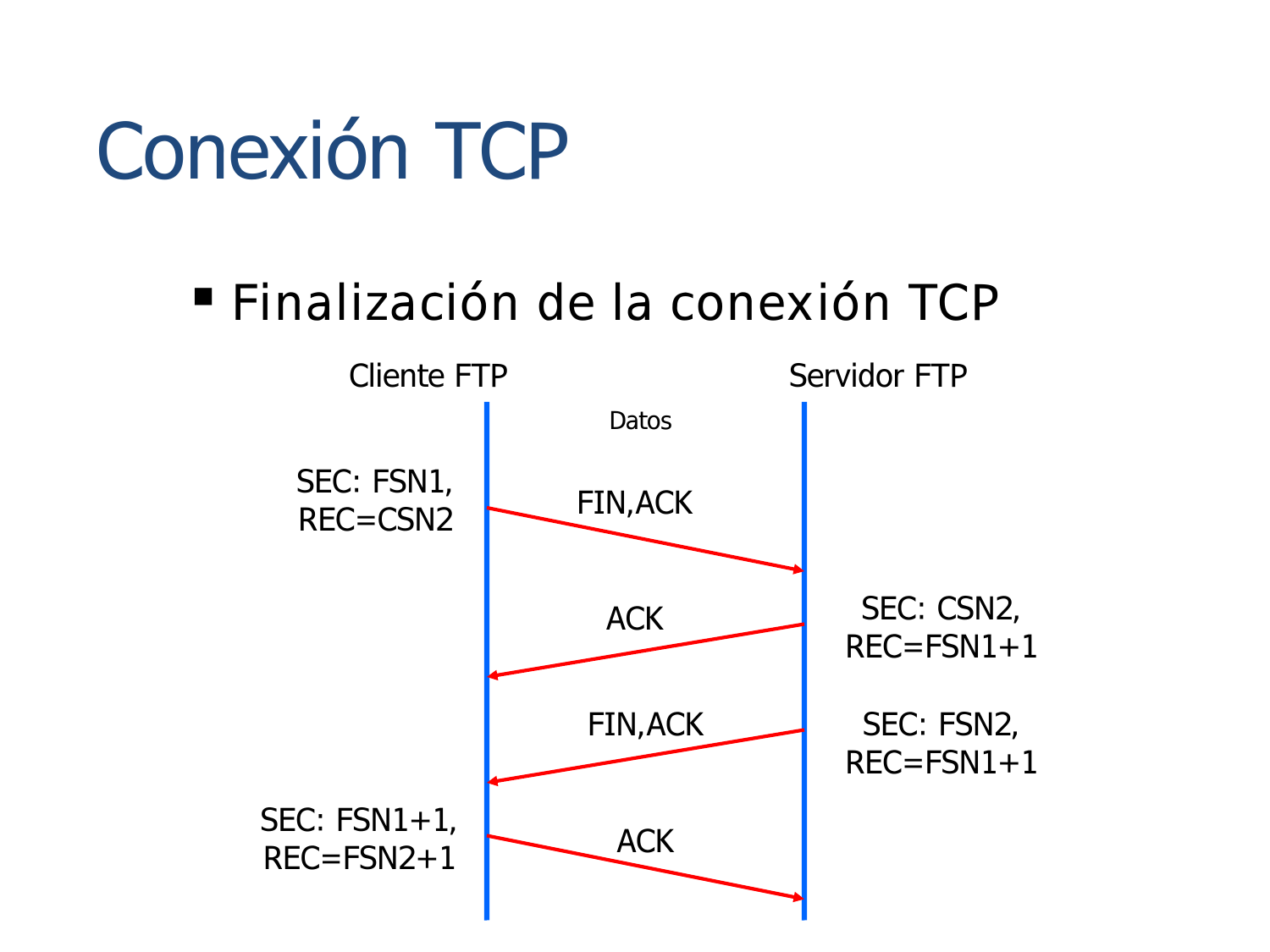

Conexión TCP
Finalización de la conexión TCP
Cliente FTP
Servidor FTP
Datos

SEC: FSN1, REC=CSN2
FIN,ACK

SEC: CSN2, REC=FSN1+1
ACK

FIN,ACK
SEC: FSN2, REC=FSN1+1

SEC: FSN1+1, REC=FSN2+1
ACK